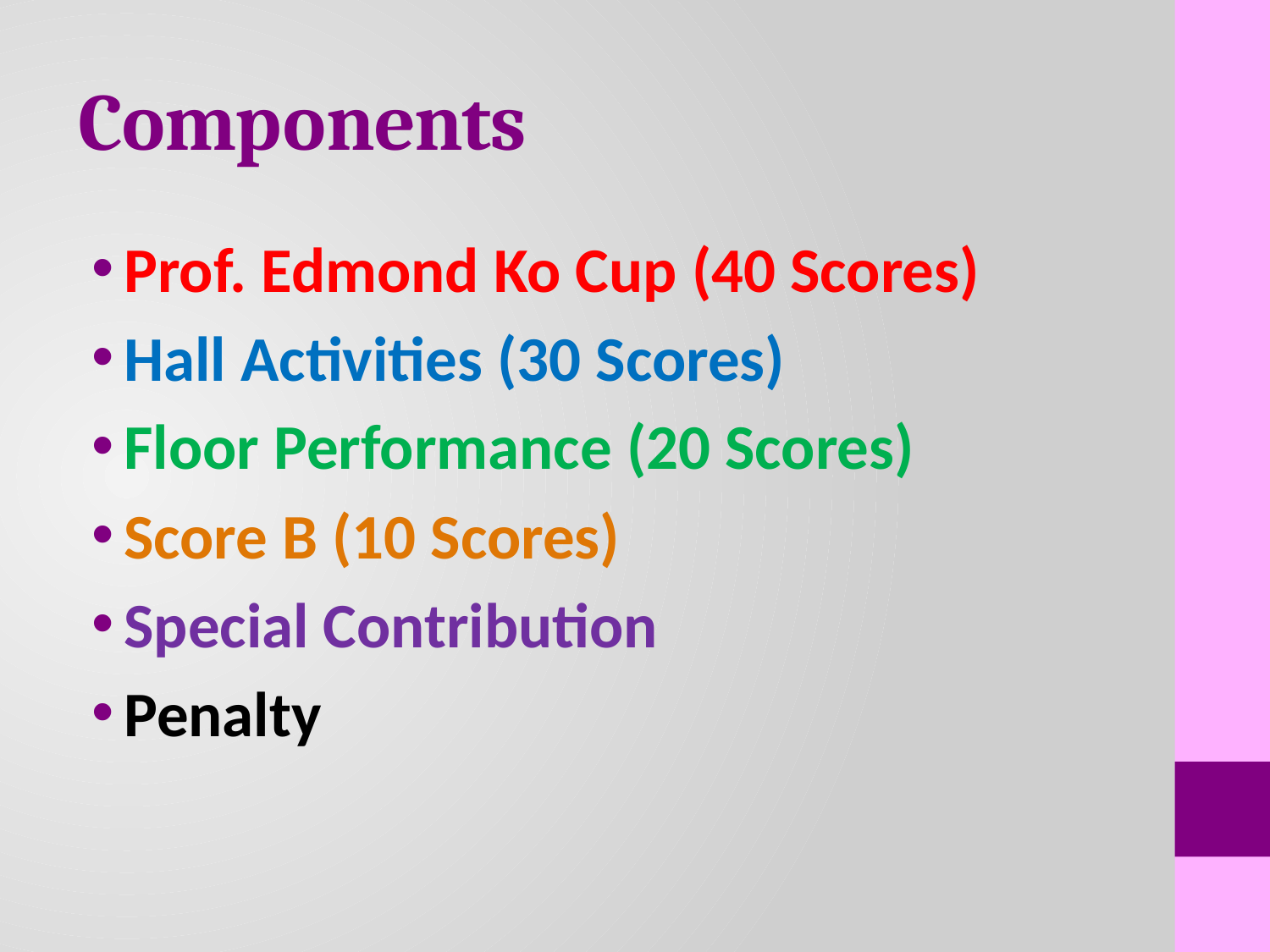

# Components
Prof. Edmond Ko Cup (40 Scores)
Hall Activities (30 Scores)
Floor Performance (20 Scores)
Score B (10 Scores)
Special Contribution
Penalty